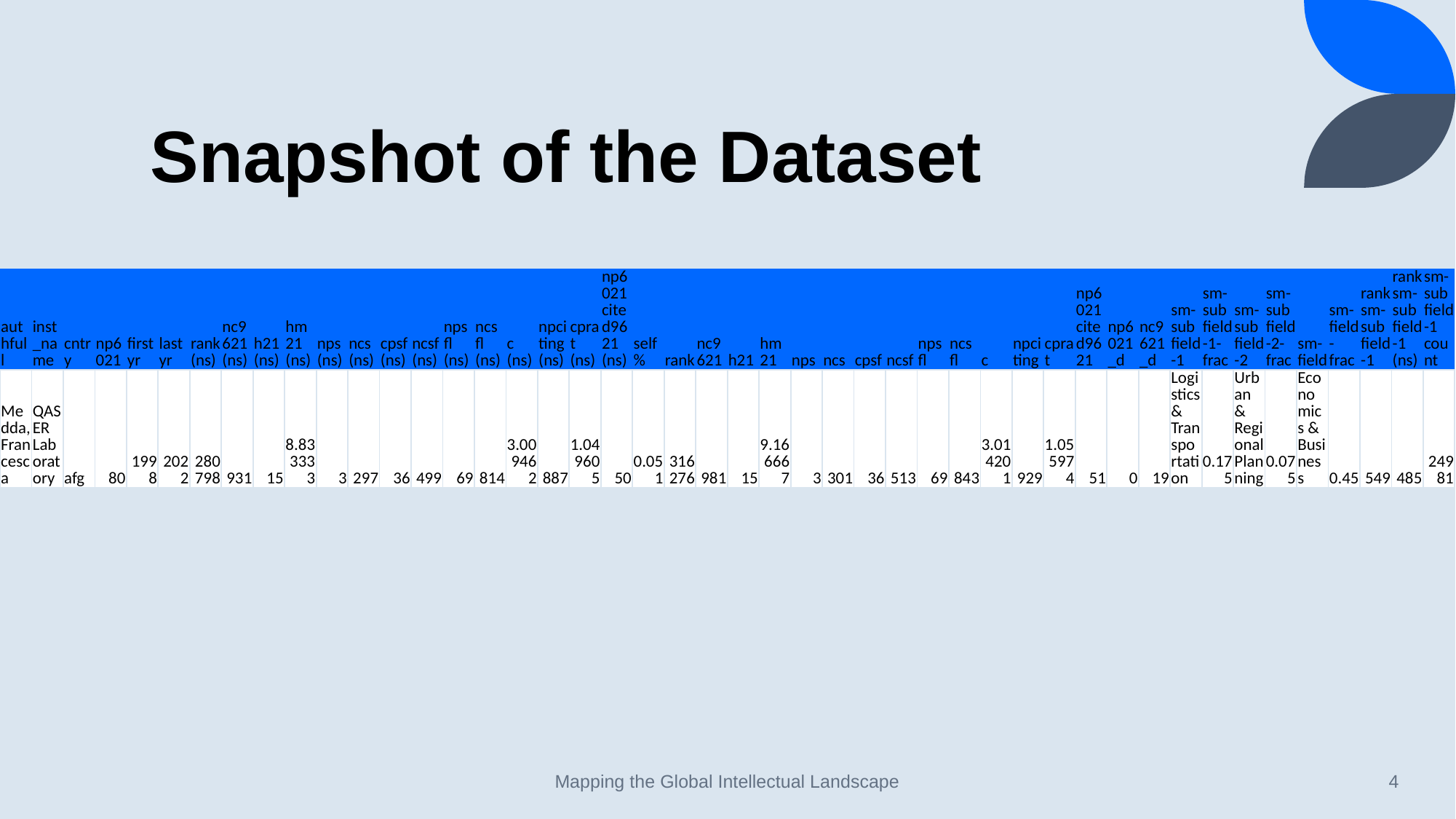

# Snapshot of the Dataset
| authfull | inst\_name | cntry | np6021 | firstyr | lastyr | rank (ns) | nc9621 (ns) | h21 (ns) | hm21 (ns) | nps (ns) | ncs (ns) | cpsf (ns) | ncsf (ns) | npsfl (ns) | ncsfl (ns) | c (ns) | npciting (ns) | cprat (ns) | np6021 cited9621 (ns) | self% | rank | nc9621 | h21 | hm21 | nps | ncs | cpsf | ncsf | npsfl | ncsfl | c | npciting | cprat | np6021 cited9621 | np6021\_d | nc9621\_d | sm-subfield-1 | sm-subfield-1-frac | sm-subfield-2 | sm-subfield-2-frac | sm-field | sm-field-frac | rank sm-subfield-1 | rank sm-subfield-1 (ns) | sm-subfield-1 count |
| --- | --- | --- | --- | --- | --- | --- | --- | --- | --- | --- | --- | --- | --- | --- | --- | --- | --- | --- | --- | --- | --- | --- | --- | --- | --- | --- | --- | --- | --- | --- | --- | --- | --- | --- | --- | --- | --- | --- | --- | --- | --- | --- | --- | --- | --- |
| Medda, Francesca | QASER Laboratory | afg | 80 | 1998 | 2022 | 280798 | 931 | 15 | 8.833333 | 3 | 297 | 36 | 499 | 69 | 814 | 3.009462 | 887 | 1.049605 | 50 | 0.051 | 316276 | 981 | 15 | 9.166667 | 3 | 301 | 36 | 513 | 69 | 843 | 3.014201 | 929 | 1.055974 | 51 | 0 | 19 | Logistics & Transportation | 0.175 | Urban & Regional Planning | 0.075 | Economics & Business | 0.45 | 549 | 485 | 24981 |
Mapping the Global Intellectual Landscape
4